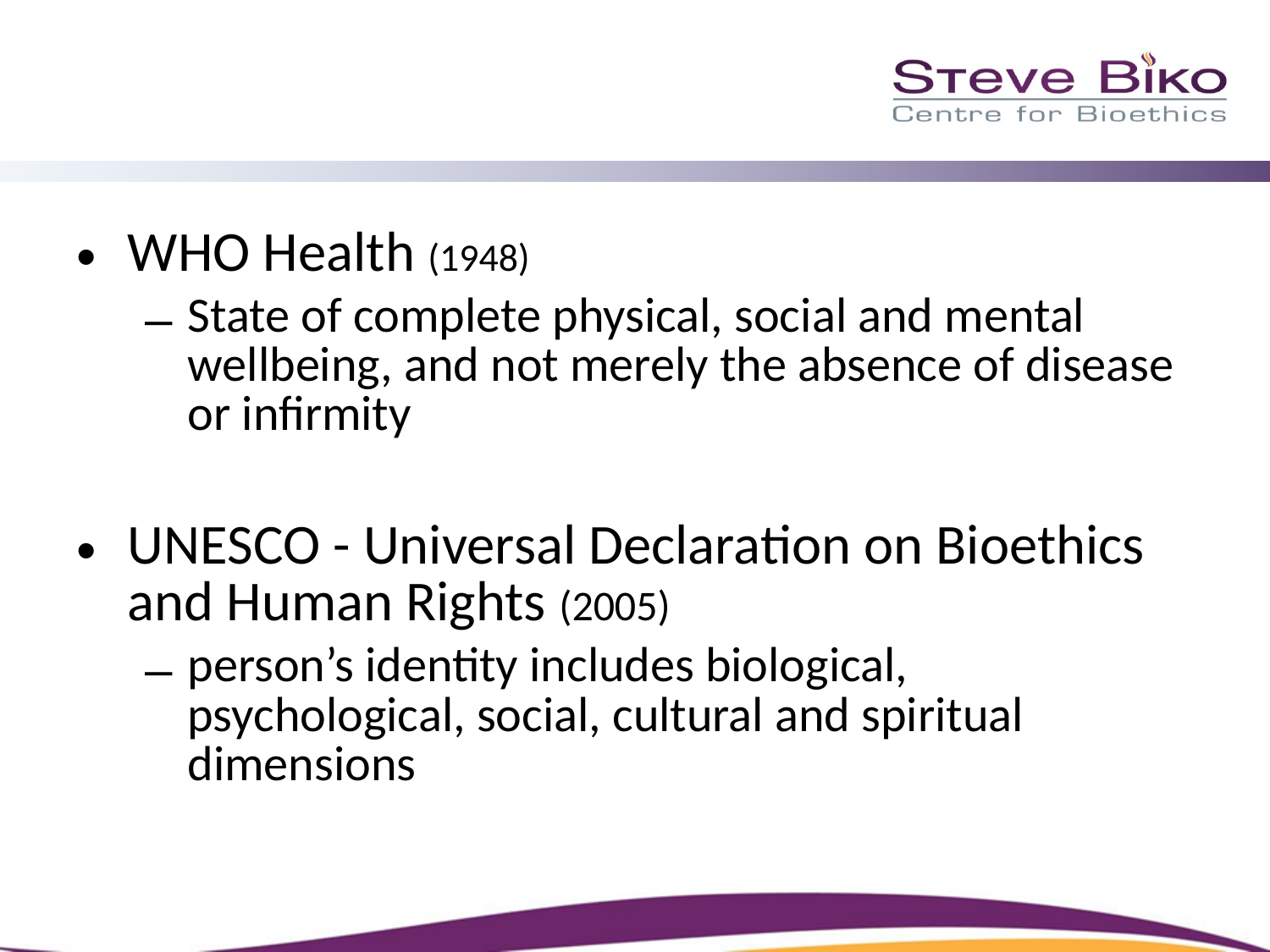

WHO Health (1948)
State of complete physical, social and mental wellbeing, and not merely the absence of disease or infirmity

UNESCO - Universal Declaration on Bioethics and Human Rights (2005)
person’s identity includes biological, psychological, social, cultural and spiritual dimensions